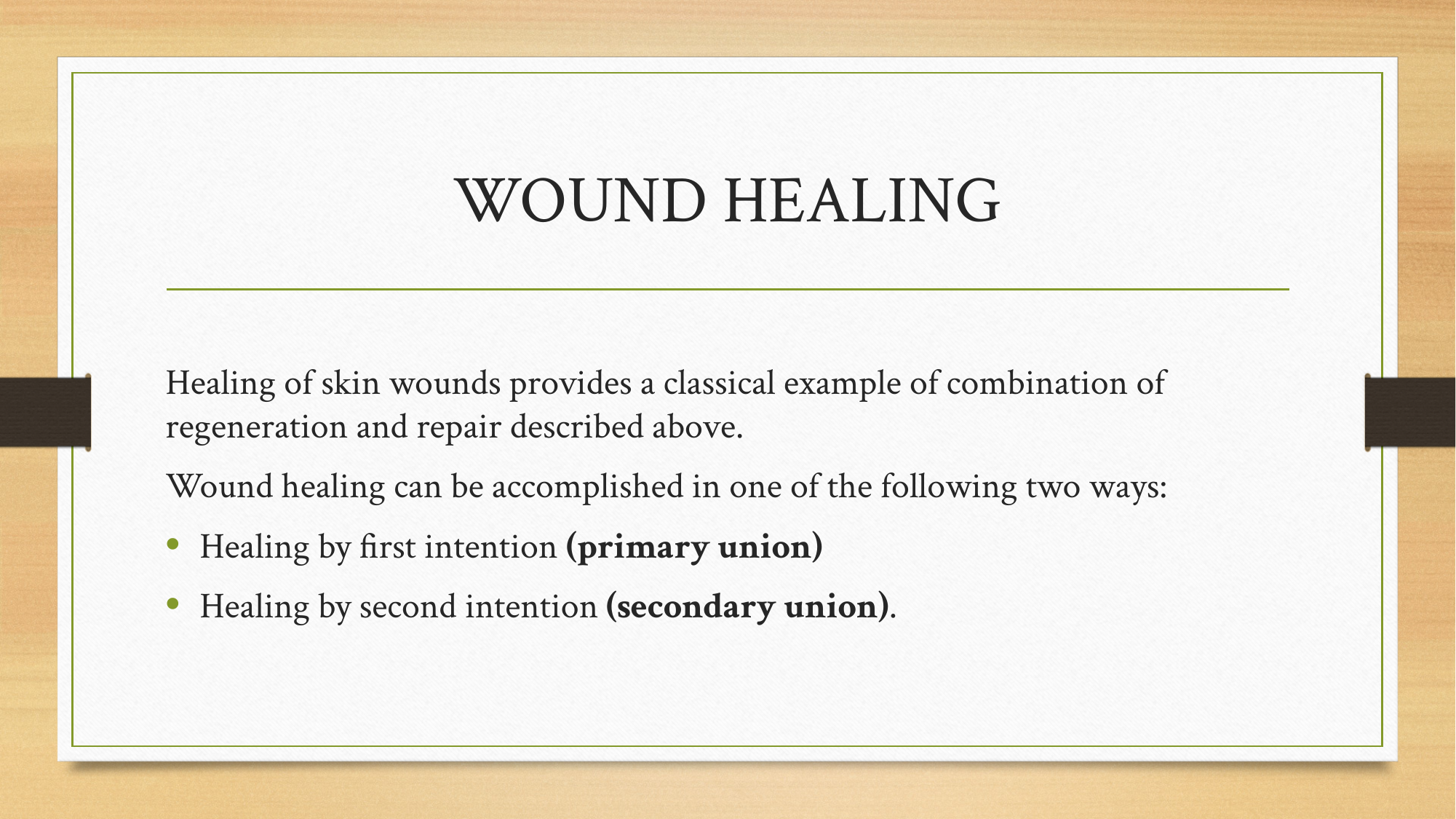

# WOUND HEALING

Healing of skin wounds provides a classical example of combination of regeneration and repair described above.
Wound healing can be accomplished in one of the following two ways:
Healing by first intention (primary union)
Healing by second intention (secondary union).